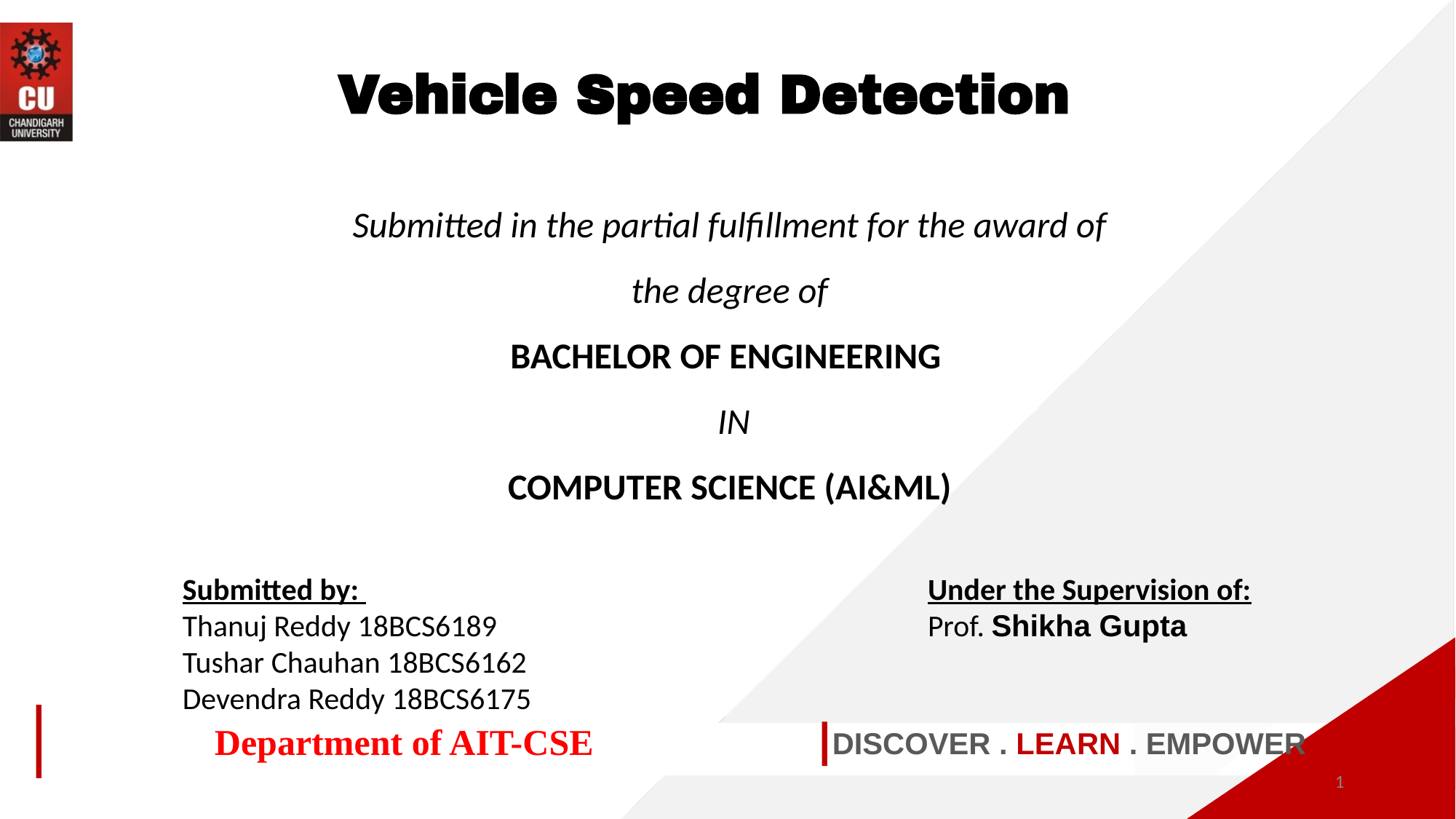

Vehicle Speed Detection
Submitted in the partial fulfillment for the award of the degree of
BACHELOR OF ENGINEERING
 IN
COMPUTER SCIENCE (AI&ML)
Submitted by:
Thanuj Reddy 18BCS6189
Tushar Chauhan 18BCS6162
Devendra Reddy 18BCS6175

Under the Supervision of:
Prof. Shikha Gupta

Department of AIT-CSE
DISCOVER . LEARN . EMPOWER

1